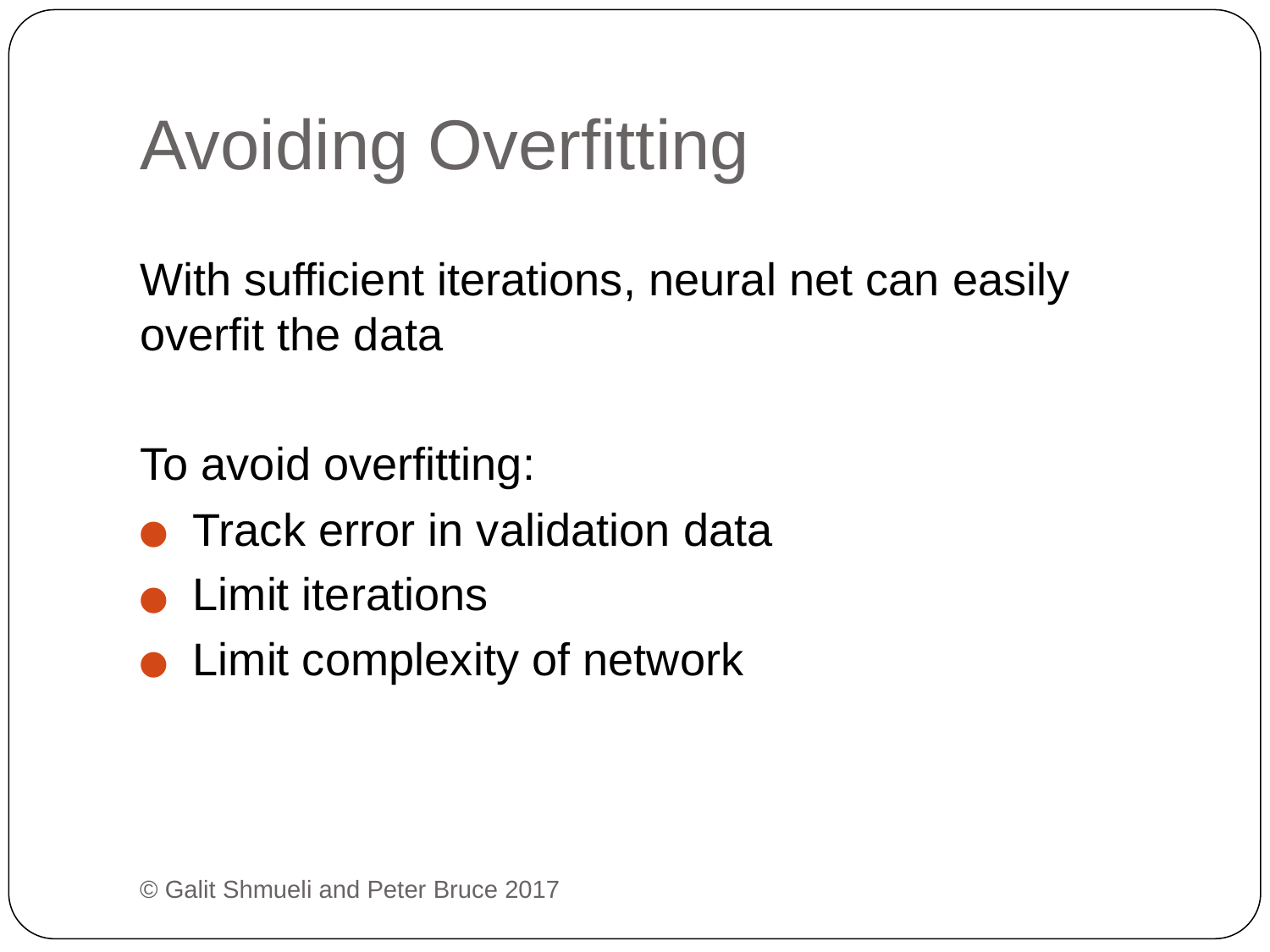

# Avoiding Overfitting
With sufficient iterations, neural net can easily overfit the data

To avoid overfitting:
  Track error in validation data
  Limit iterations
  Limit complexity of network

© Galit Shmueli and Peter Bruce 2017